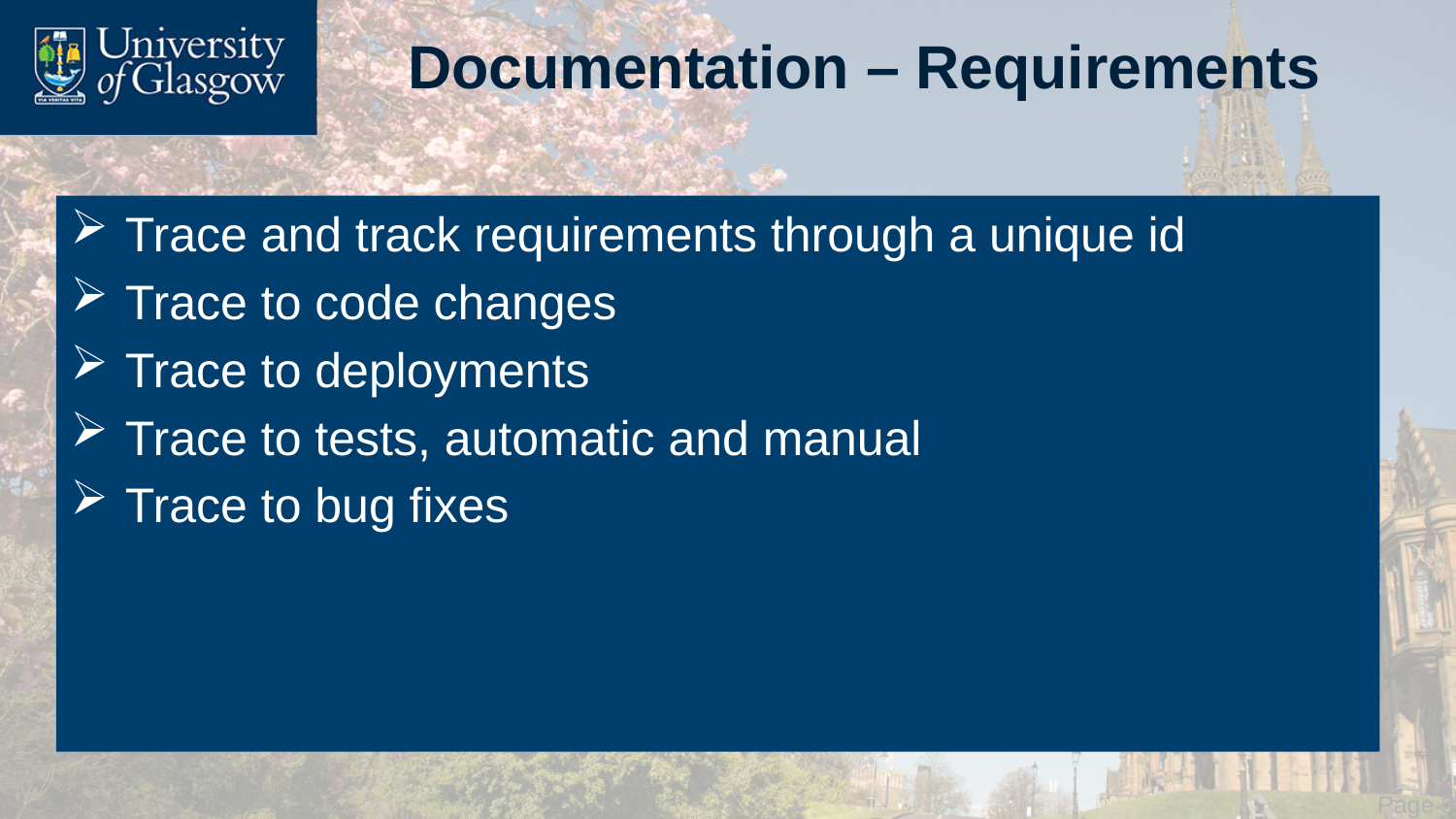

# Documentation – Requirements
Trace and track requirements through a unique id
Trace to code changes
Trace to deployments
Trace to tests, automatic and manual
Trace to bug fixes

 Page 33